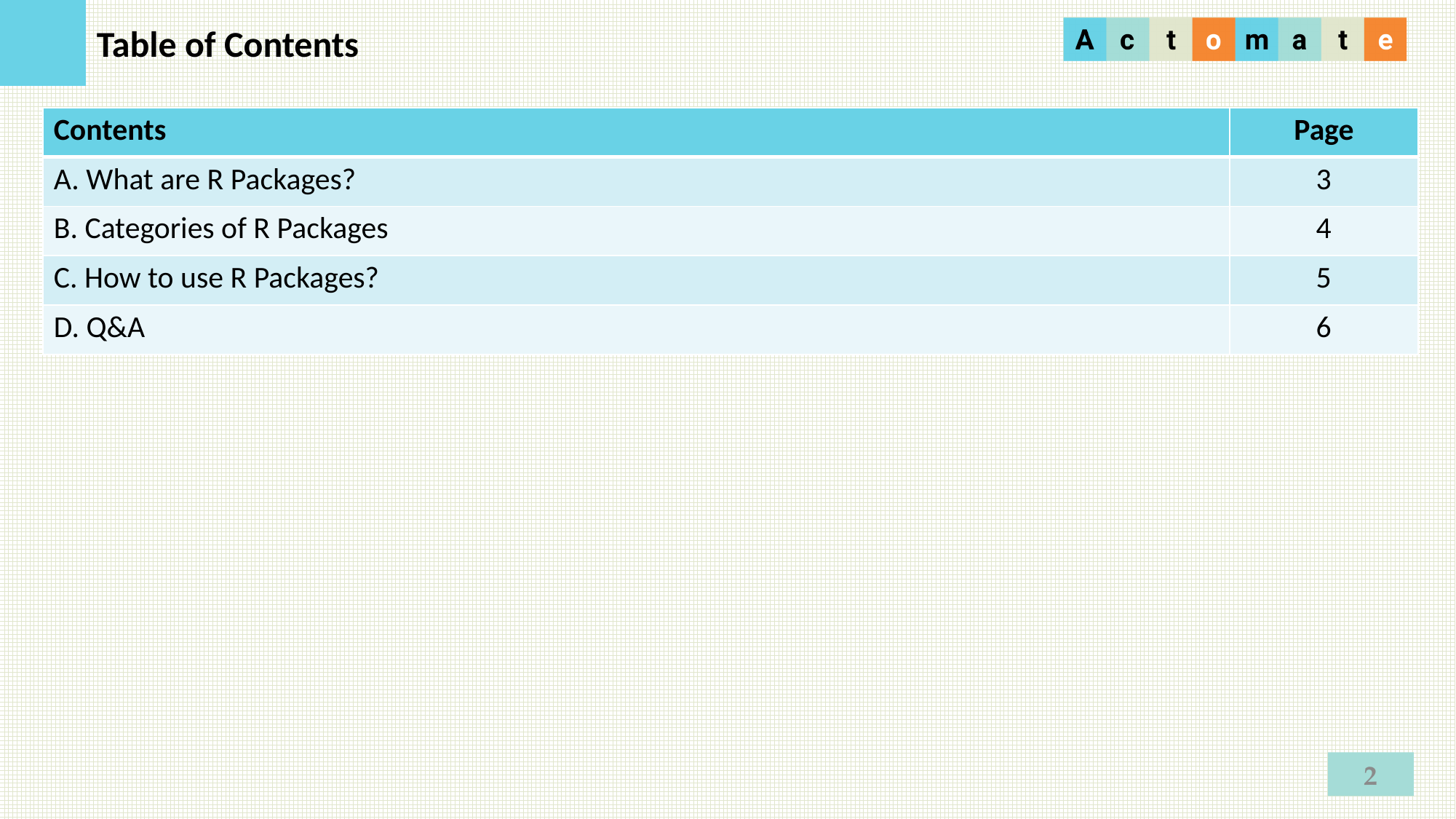

Table of Contents

| Contents | Page |
| --- | --- |
| A. What are R Packages? | 3 |
| B. Categories of R Packages | 4 |
| C. How to use R Packages? | 5 |
| D. Q&A | 6 |
2